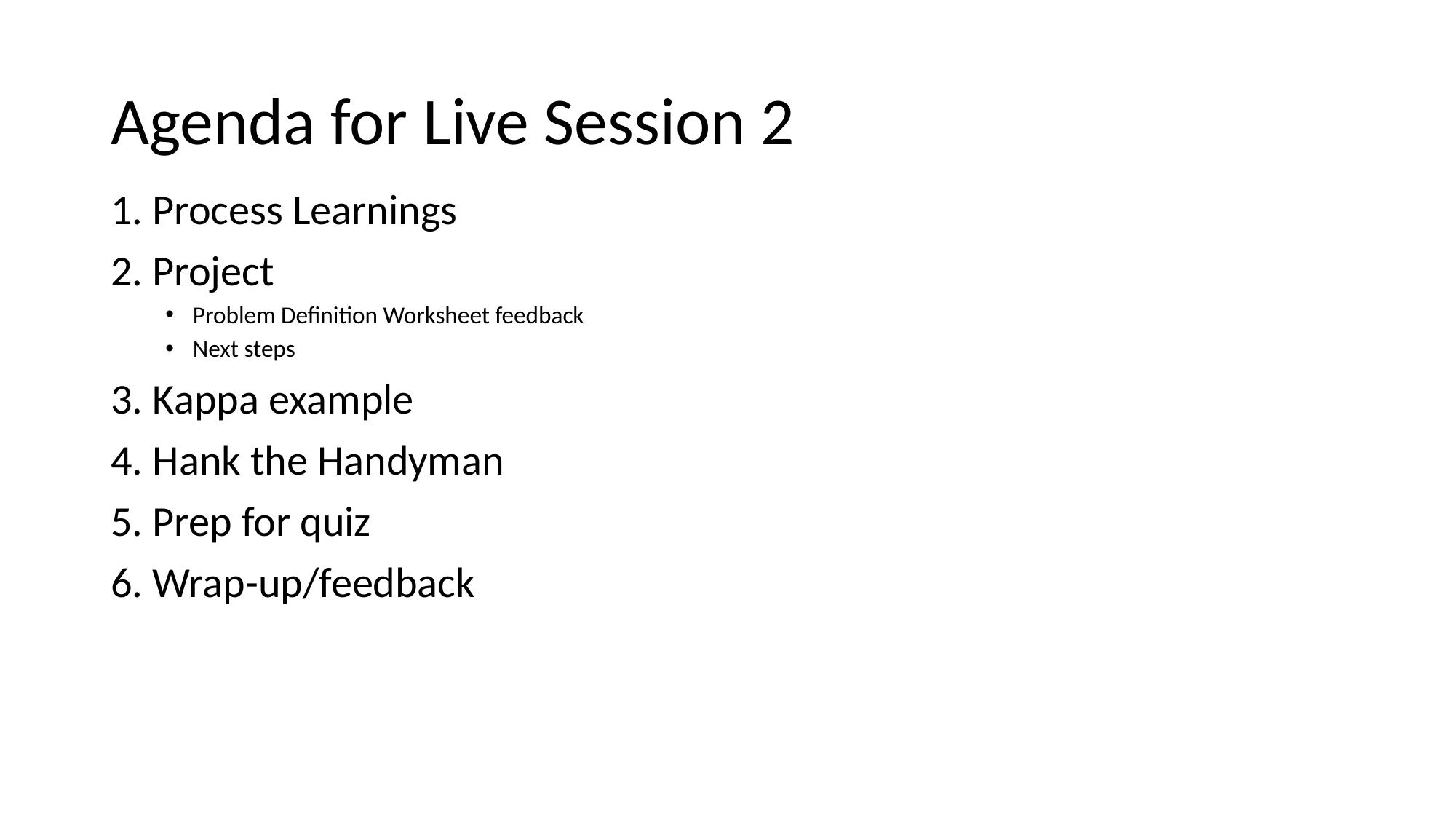

# Agenda for Live Session 2
1. Process Learnings
2. Project
Problem Definition Worksheet feedback
Next steps
3. Kappa example
4. Hank the Handyman
5. Prep for quiz
6. Wrap-up/feedback